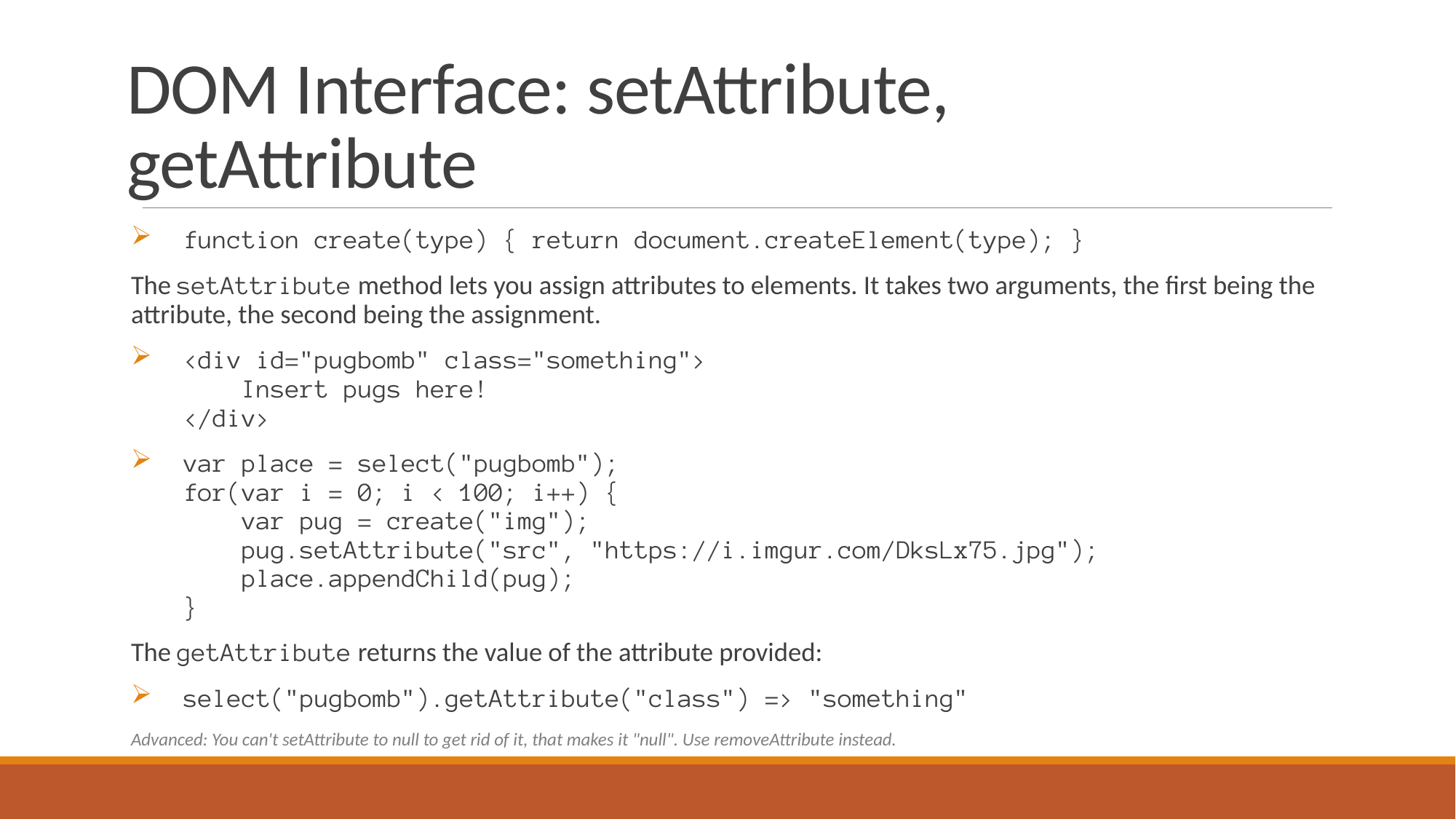

# DOM Interface: setAttribute, getAttribute
function create(type) { return document.createElement(type); }
The setAttribute method lets you assign attributes to elements. It takes two arguments, the first being the attribute, the second being the assignment.
<div id="pugbomb" class="something">
    Insert pugs here!
</div>
var place = select("pugbomb");
for(var i = 0; i < 100; i++) {
    var pug = create("img");
    pug.setAttribute("src", "https://i.imgur.com/DksLx75.jpg");
    place.appendChild(pug);
}
The getAttribute returns the value of the attribute provided:
select("pugbomb").getAttribute("class") => "something"
Advanced: You can't setAttribute to null to get rid of it, that makes it "null". Use removeAttribute instead.